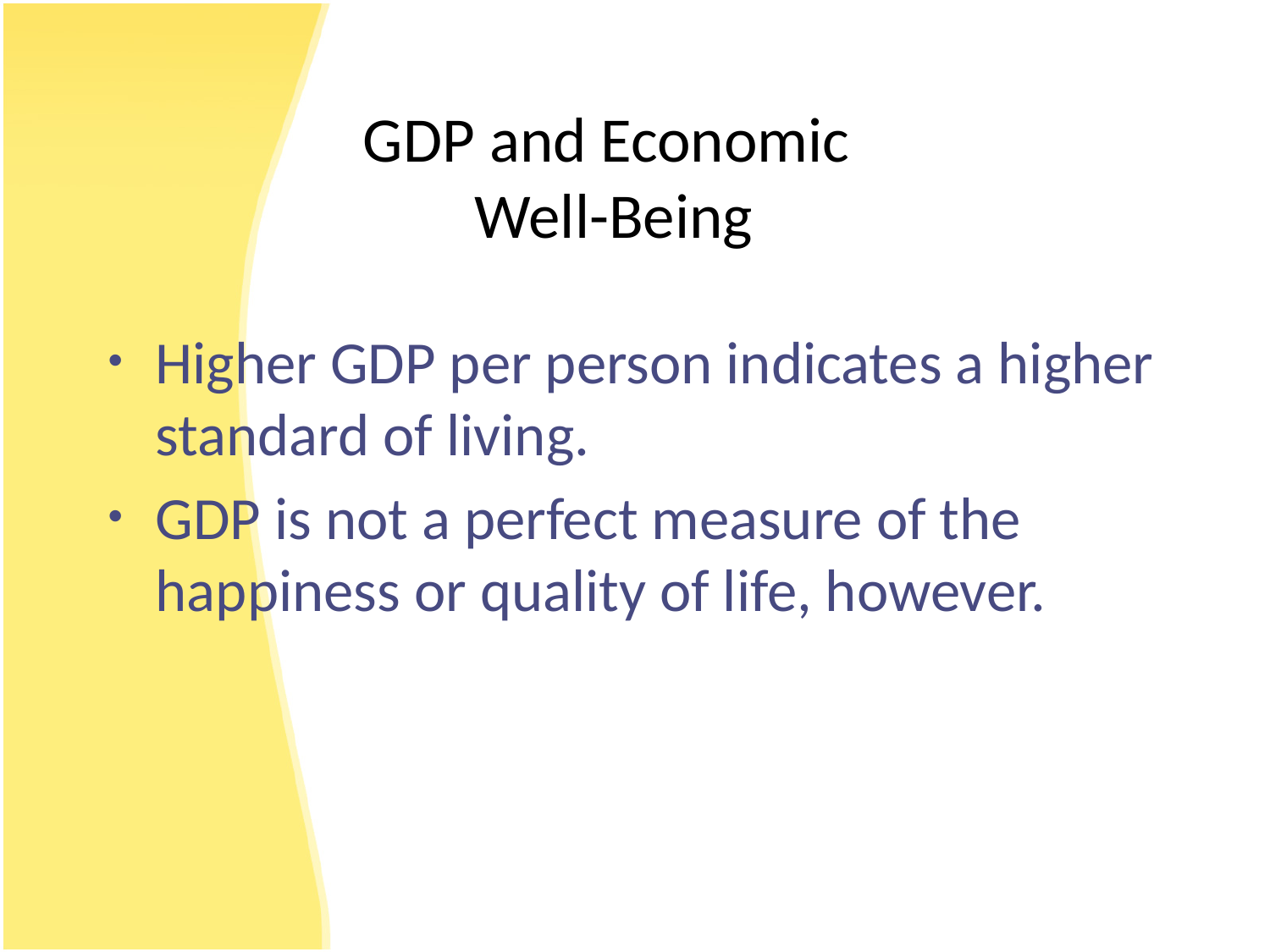

# GDP and Economic Well-Being
Higher GDP per person indicates a higher standard of living.
GDP is not a perfect measure of the happiness or quality of life, however.